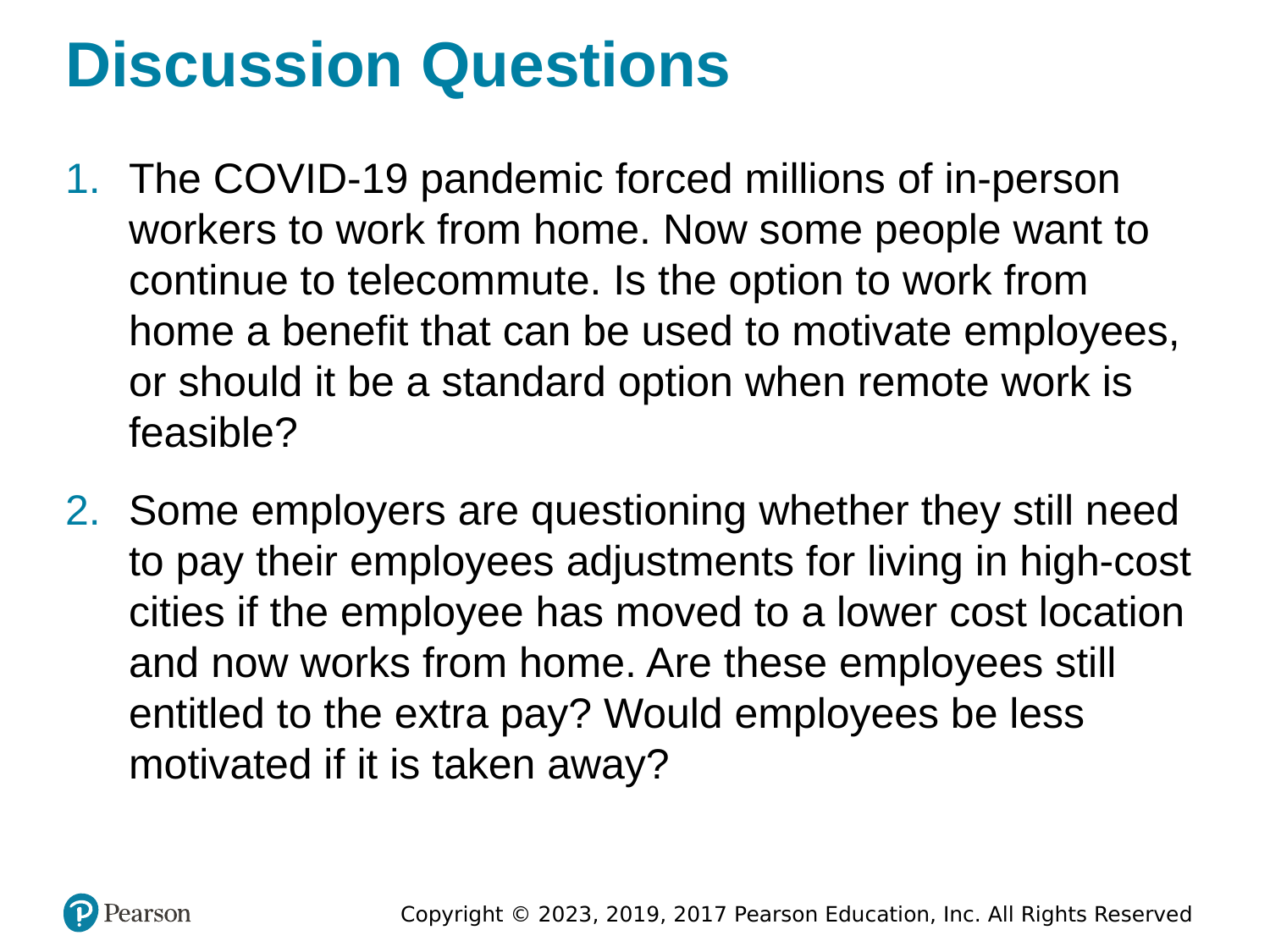

# Discussion Questions
The COVID-19 pandemic forced millions of in-person workers to work from home. Now some people want to continue to telecommute. Is the option to work from home a benefit that can be used to motivate employees, or should it be a standard option when remote work is feasible?
Some employers are questioning whether they still need to pay their employees adjustments for living in high-cost cities if the employee has moved to a lower cost location and now works from home. Are these employees still entitled to the extra pay? Would employees be less motivated if it is taken away?